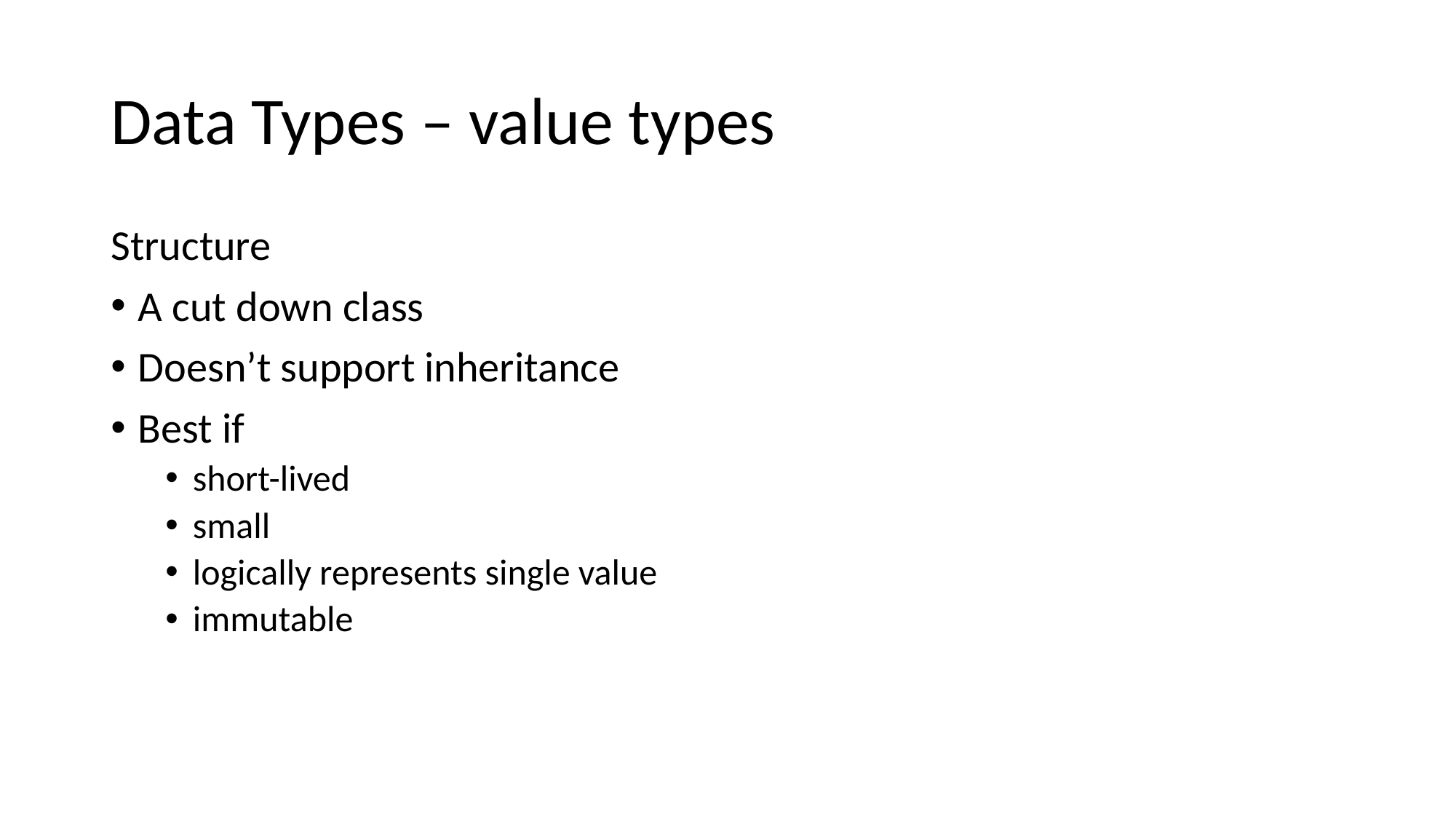

# Data Types – value types
Structure
A cut down class
Doesn’t support inheritance
Best if
short-lived
small
logically represents single value
immutable